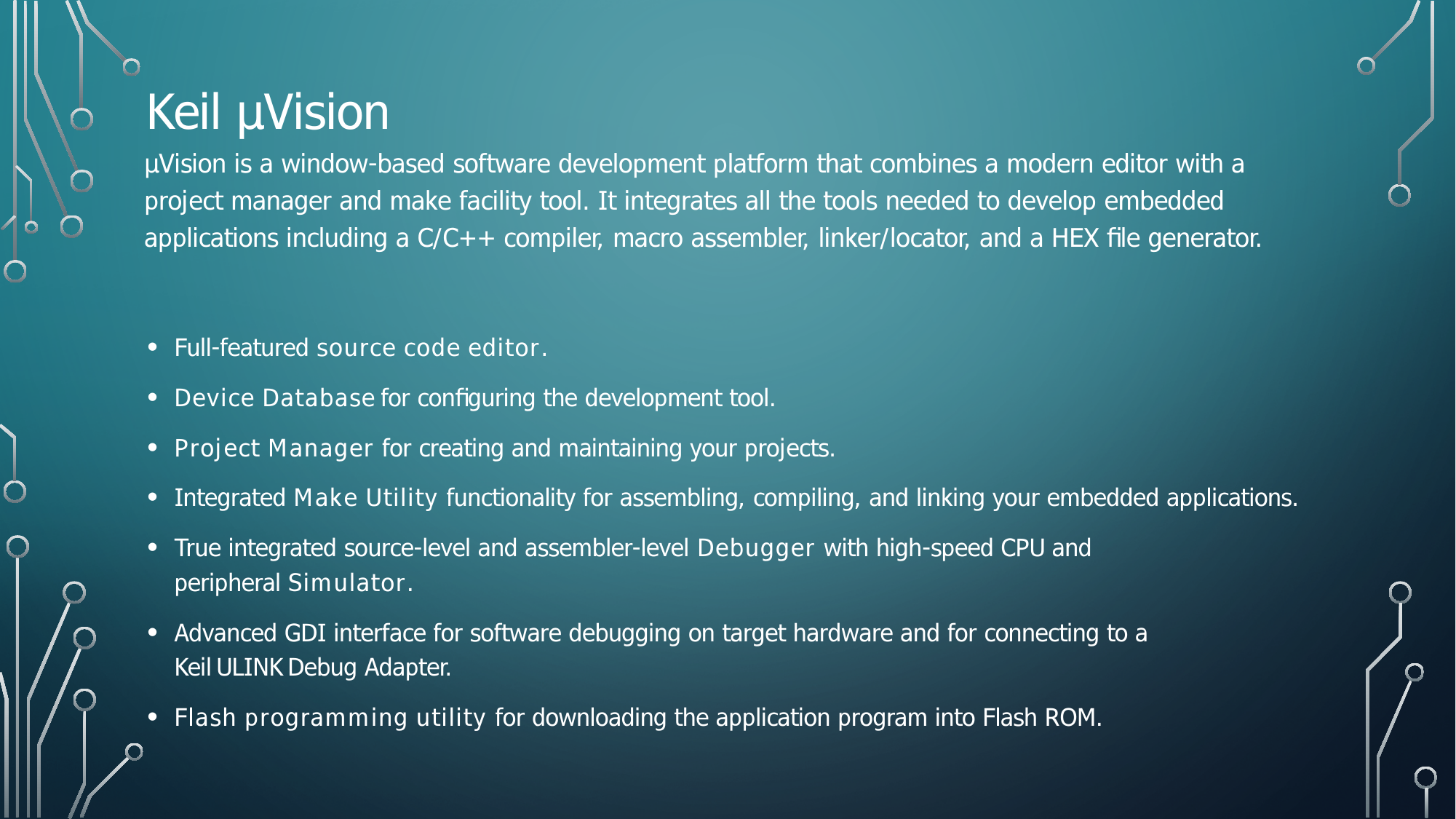

Keil µVision
µVision is a window-based software development platform that combines a modern editor with a project manager and make facility tool. It integrates all the tools needed to develop embedded applications including a C/C++ compiler, macro assembler, linker/locator, and a HEX file generator.
Full-featured source code editor.
Device Database for configuring the development tool.
Project Manager for creating and maintaining your projects.
Integrated Make Utility functionality for assembling, compiling, and linking your embedded applications.
True integrated source-level and assembler-level Debugger with high-speed CPU and peripheral Simulator.
Advanced GDI interface for software debugging on target hardware and for connecting to a Keil ULINK Debug Adapter.
Flash programming utility for downloading the application program into Flash ROM.